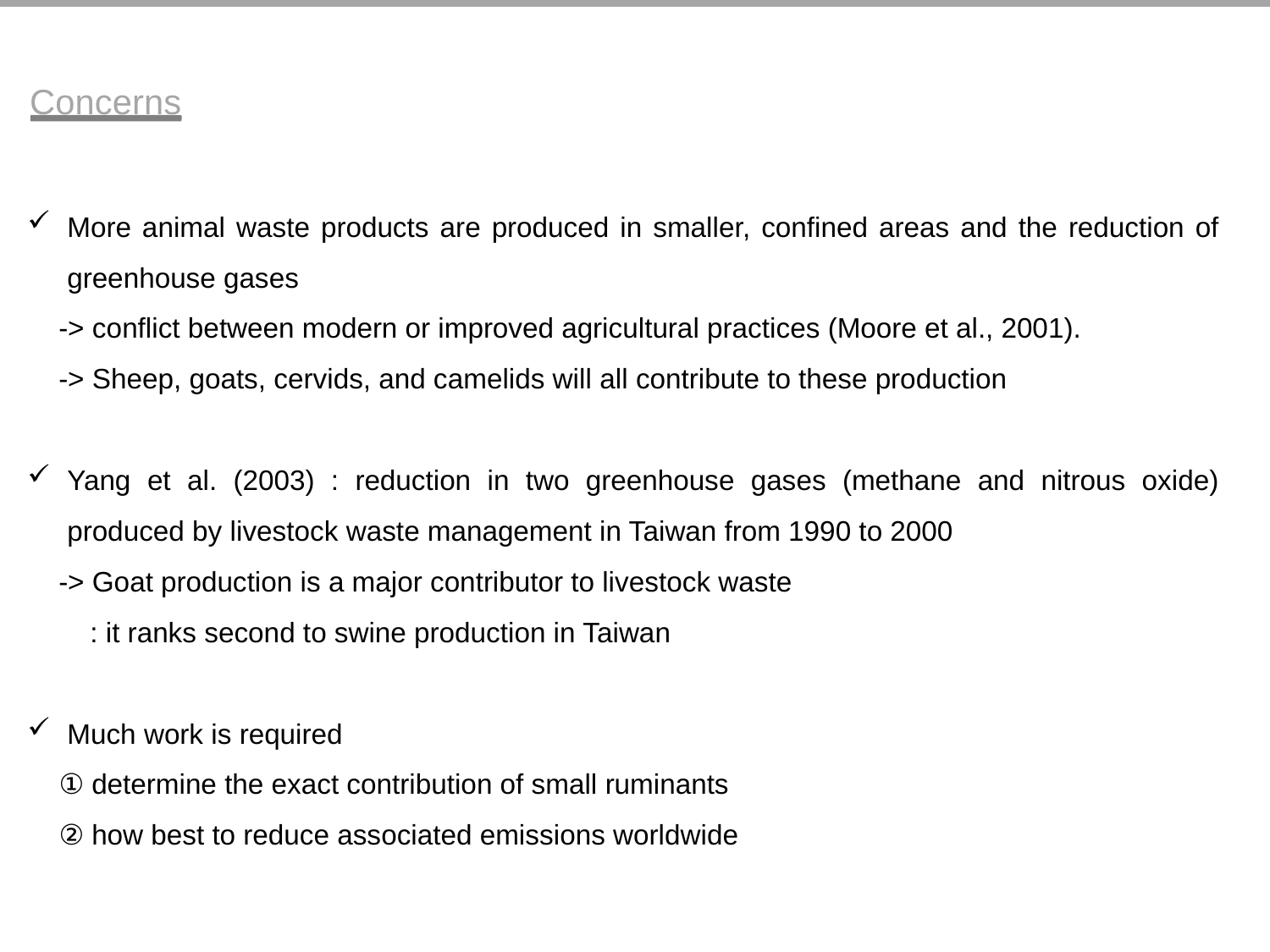

Concerns

More animal waste products are produced in smaller, confined areas and the reduction of greenhouse gases
    -> conflict between modern or improved agricultural practices (Moore et al., 2001).
    -> Sheep, goats, cervids, and camelids will all contribute to these production

Yang et al. (2003) : reduction in two greenhouse gases (methane and nitrous oxide) produced by livestock waste management in Taiwan from 1990 to 2000
    -> Goat production is a major contributor to livestock waste
        : it ranks second to swine production in Taiwan

Much work is required
    ① determine the exact contribution of small ruminants
    ② how best to reduce associated emissions worldwide